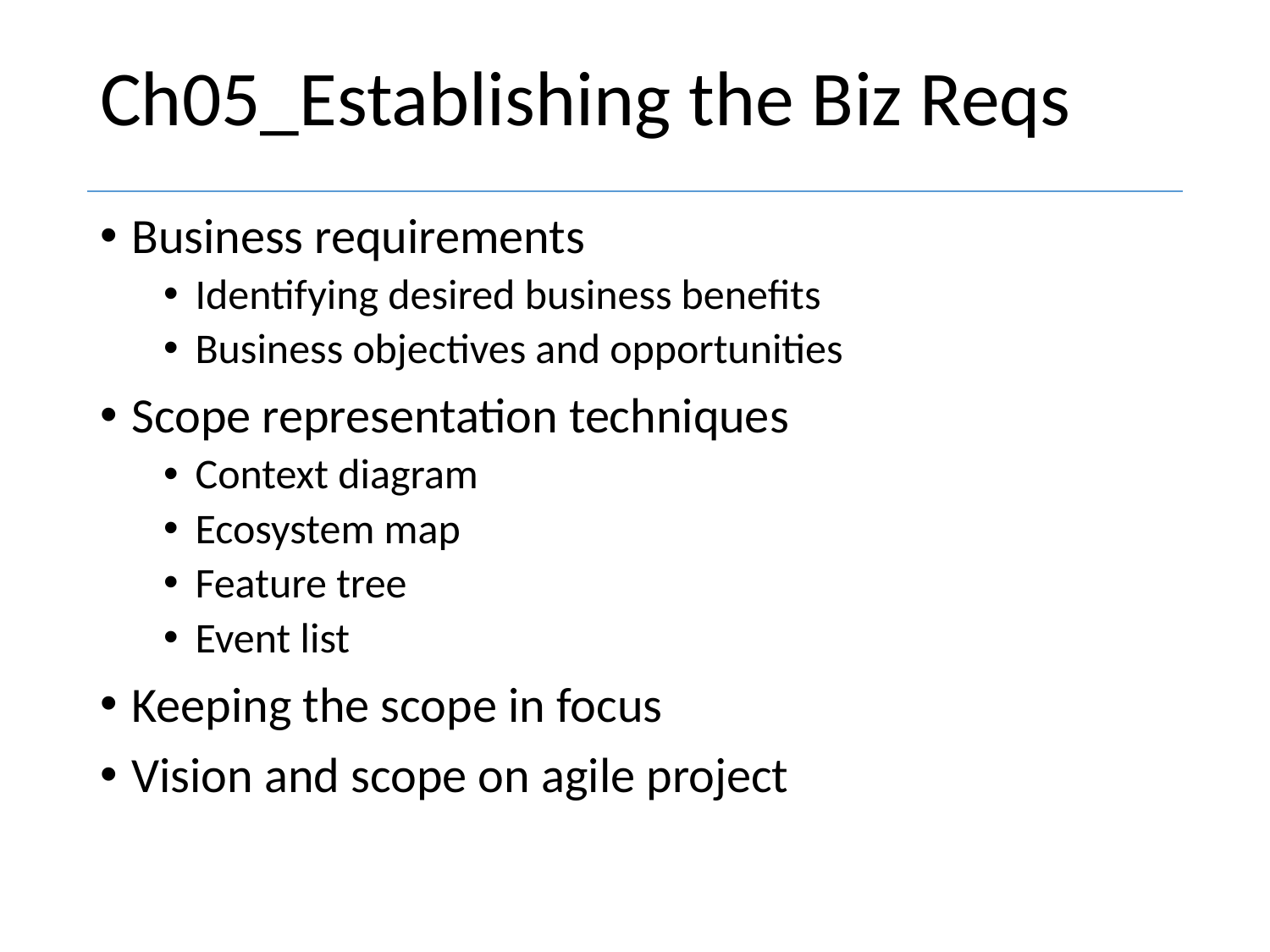

# Ch05_Establishing the Biz Reqs
Business requirements
Identifying desired business benefits
Business objectives and opportunities
Scope representation techniques
Context diagram
Ecosystem map
Feature tree
Event list
Keeping the scope in focus
Vision and scope on agile project